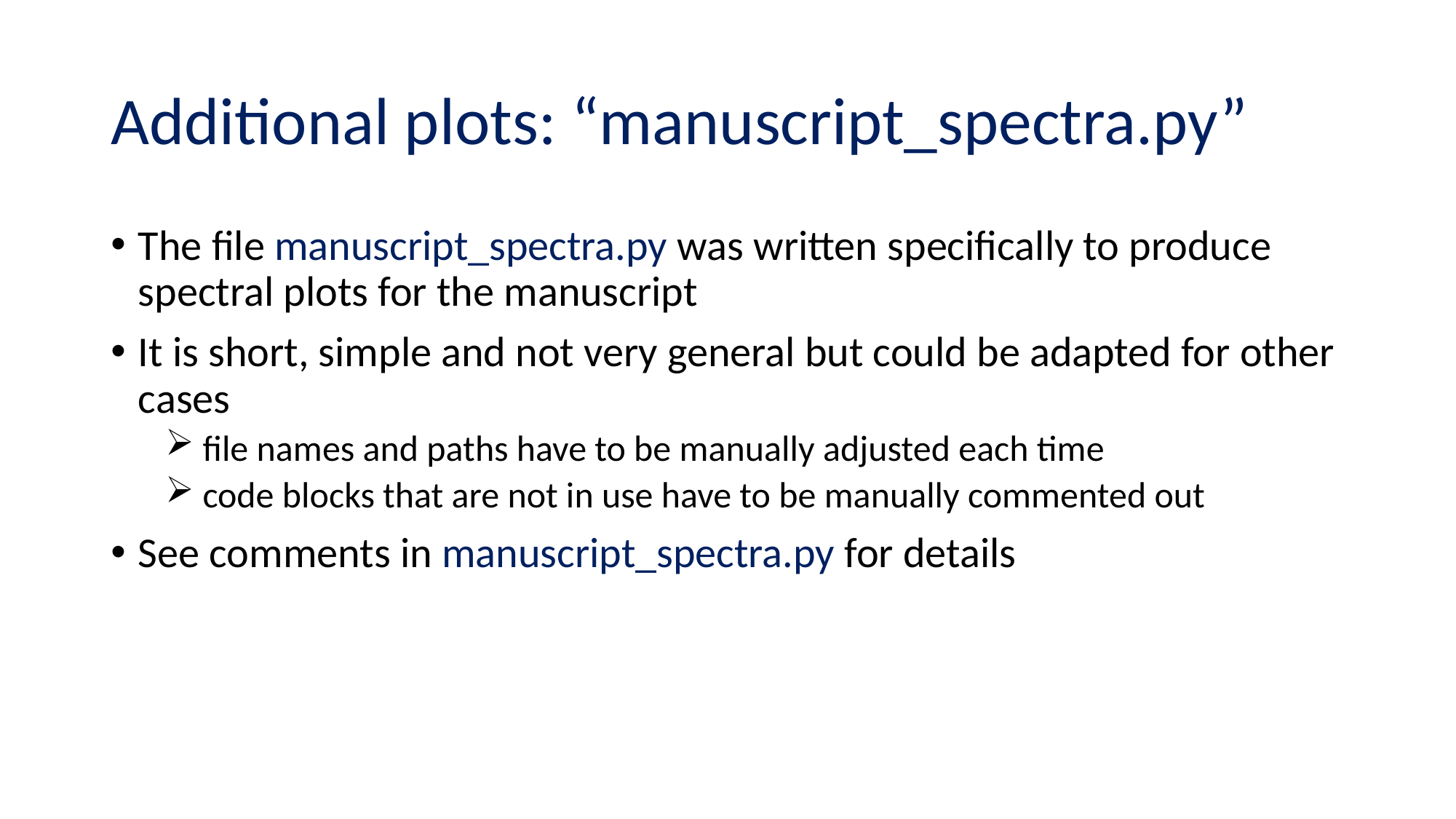

# Additional plots: “manuscript_spectra.py”
The file manuscript_spectra.py was written specifically to produce spectral plots for the manuscript
It is short, simple and not very general but could be adapted for other cases
 file names and paths have to be manually adjusted each time
 code blocks that are not in use have to be manually commented out
See comments in manuscript_spectra.py for details